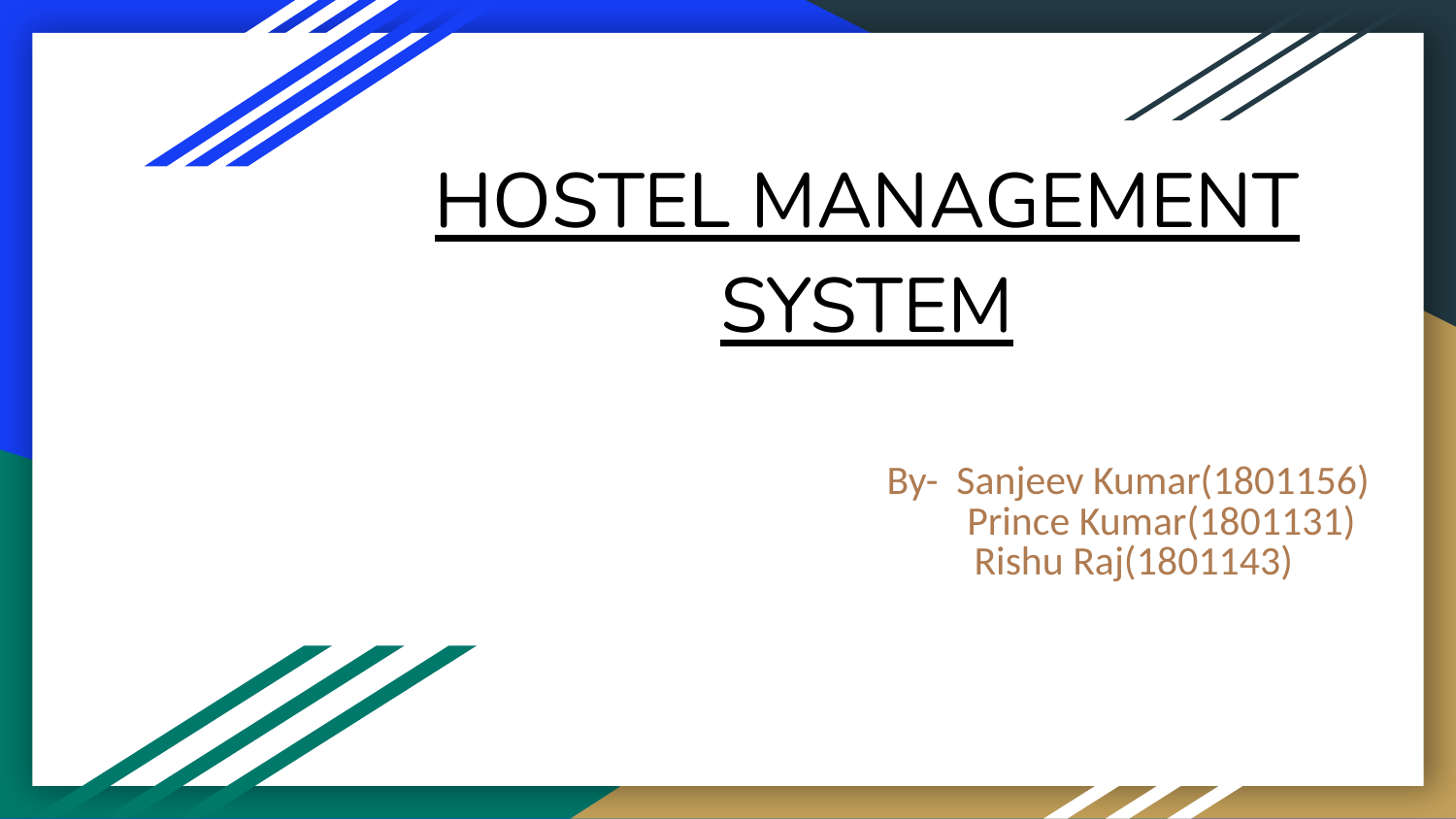

# HOSTEL MANAGEMENT SYSTEM
                      By-  Sanjeev Kumar(1801156)
                         Prince Kumar(1801131)
                   Rishu Raj(1801143)